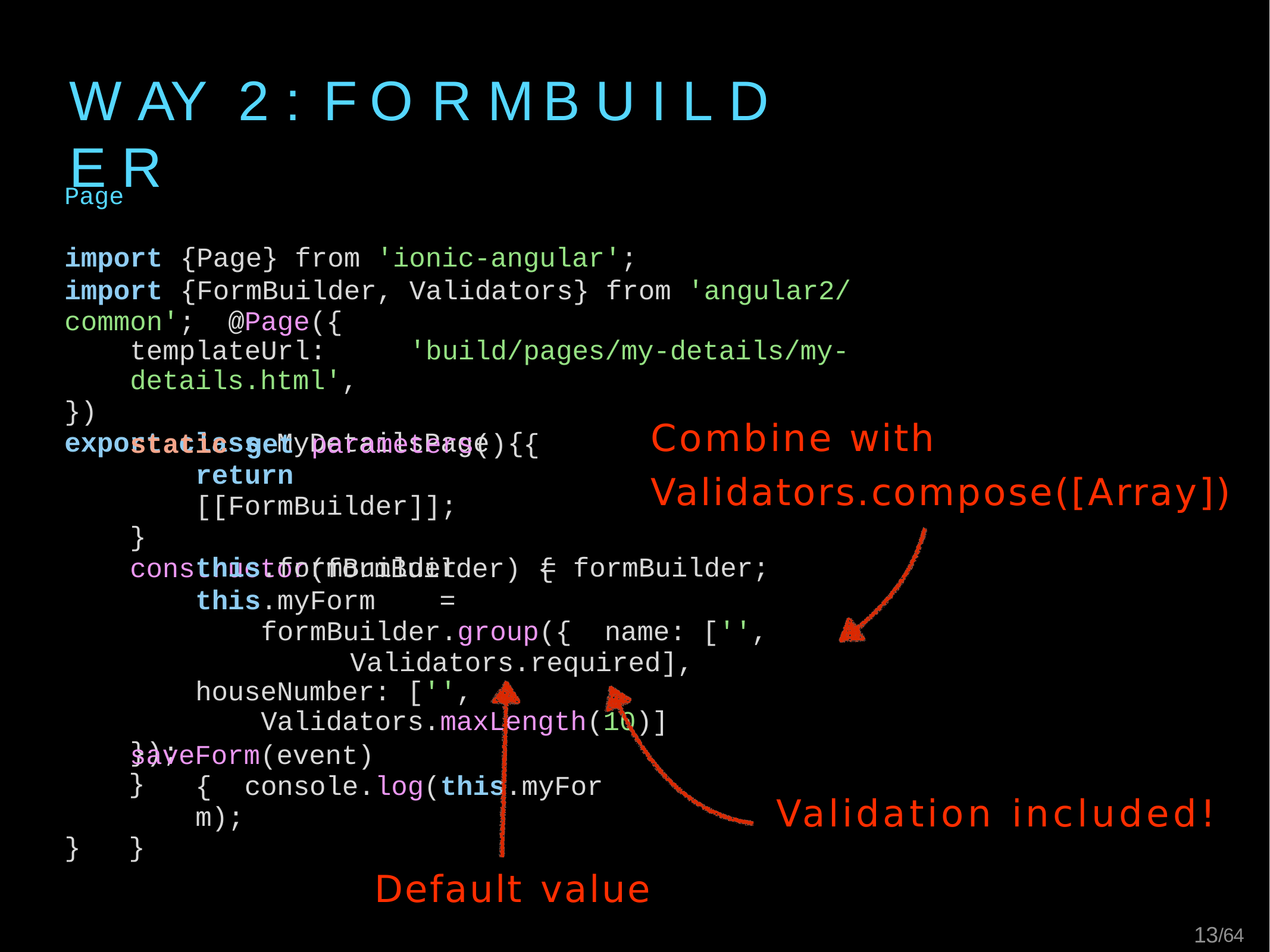

# W AY	2 :	F O R M	B U I L D E R
Page
import	{Page}	from	'ionic-angular';
import	{FormBuilder,	Validators}	from	'angular2/common';  @Page({
templateUrl:	'build/pages/my-details/my-details.html',
})
export class MyDetailsPage	{
Combine with  Validators.compose([Array])
static	get	parameters() {
return	[[FormBuilder]];
}
constructor(formBuilder) {

this.formBuilder	=	formBuilder;
this.myForm	=	formBuilder.group({  name: ['',	Validators.required],
houseNumber: ['',	Validators.maxLength(10)]
});
}

saveForm(event) {  console.log(this.myForm);
}
Validation included!
}
Default value
13/64